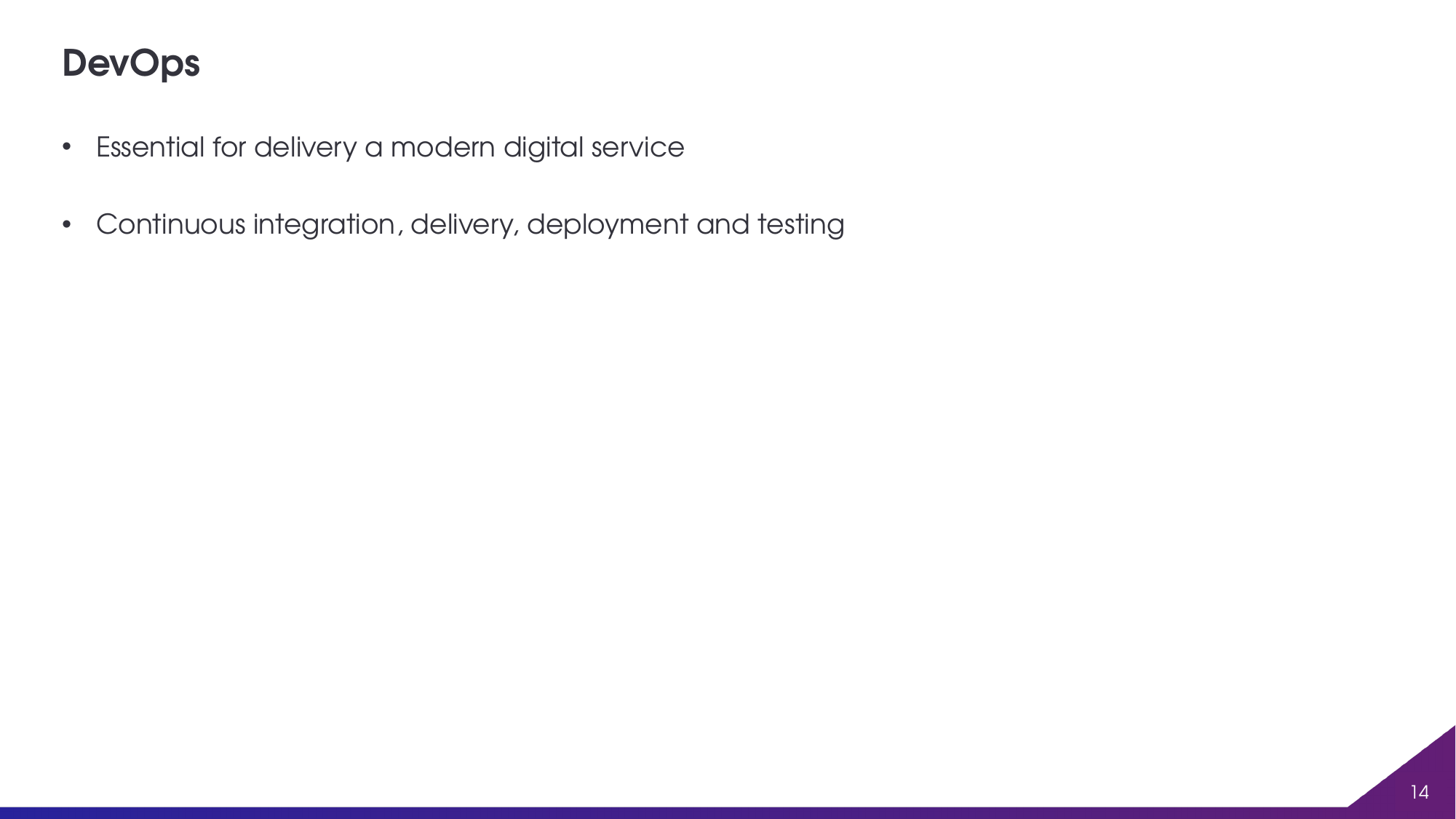

# DevOps
Essential for delivery a modern digital service
Continuous integration, delivery, deployment and testing
14